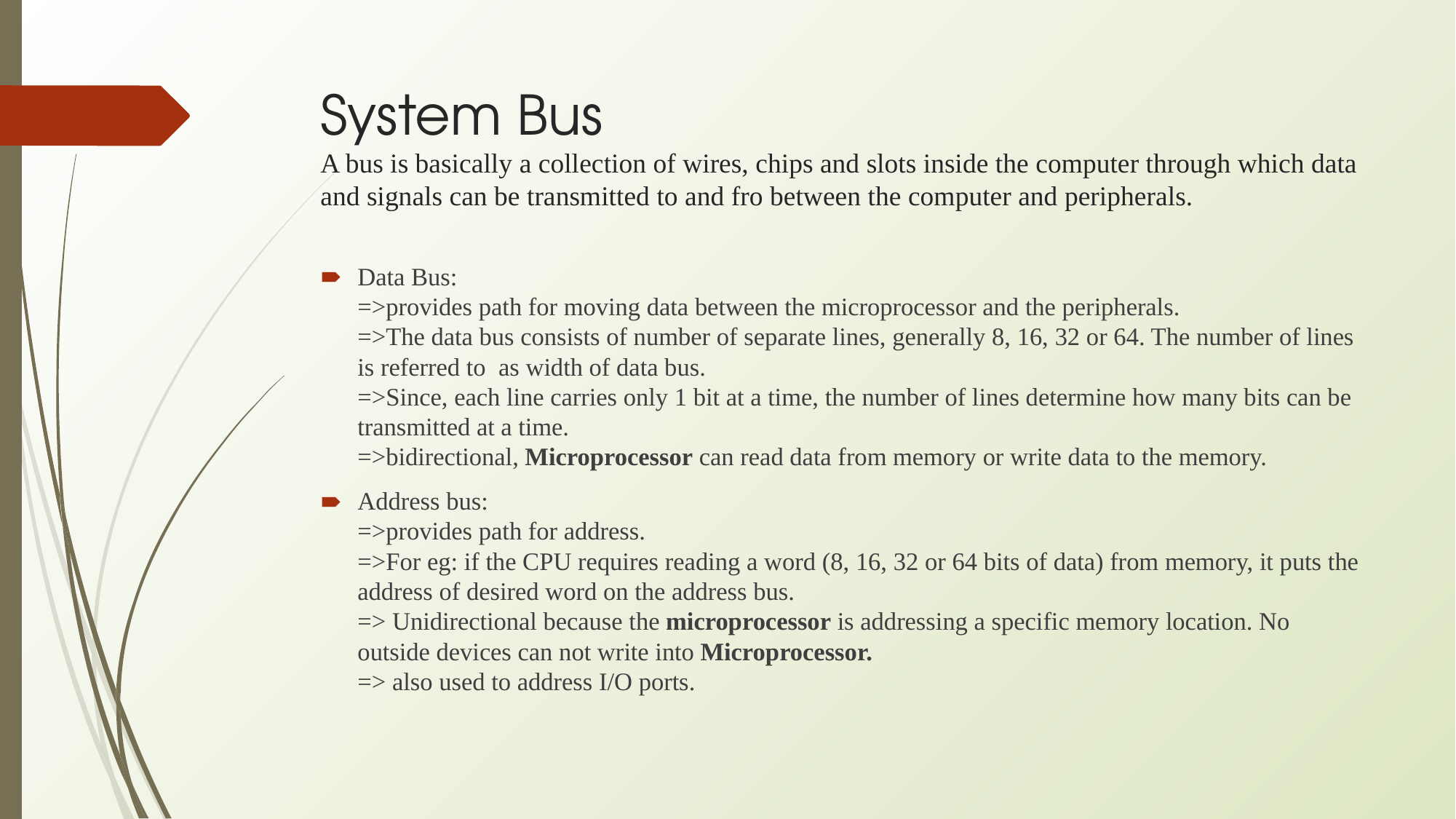

# System Bus A bus is basically a collection of wires, chips and slots inside the computer through which data and signals can be transmitted to and fro between the computer and peripherals.
Data Bus:
=>provides path for moving data between the microprocessor and the peripherals.
=>The data bus consists of number of separate lines, generally 8, 16, 32 or 64. The number of lines is referred to  as width of data bus.
=>Since, each line carries only 1 bit at a time, the number of lines determine how many bits can be transmitted at a time.
=>bidirectional, Microprocessor can read data from memory or write data to the memory.
Address bus:
=>provides path for address.
=>For eg: if the CPU requires reading a word (8, 16, 32 or 64 bits of data) from memory, it puts the address of desired word on the address bus.
=> Unidirectional because the microprocessor is addressing a specific memory location. No outside devices can not write into Microprocessor.
=> also used to address I/O ports.